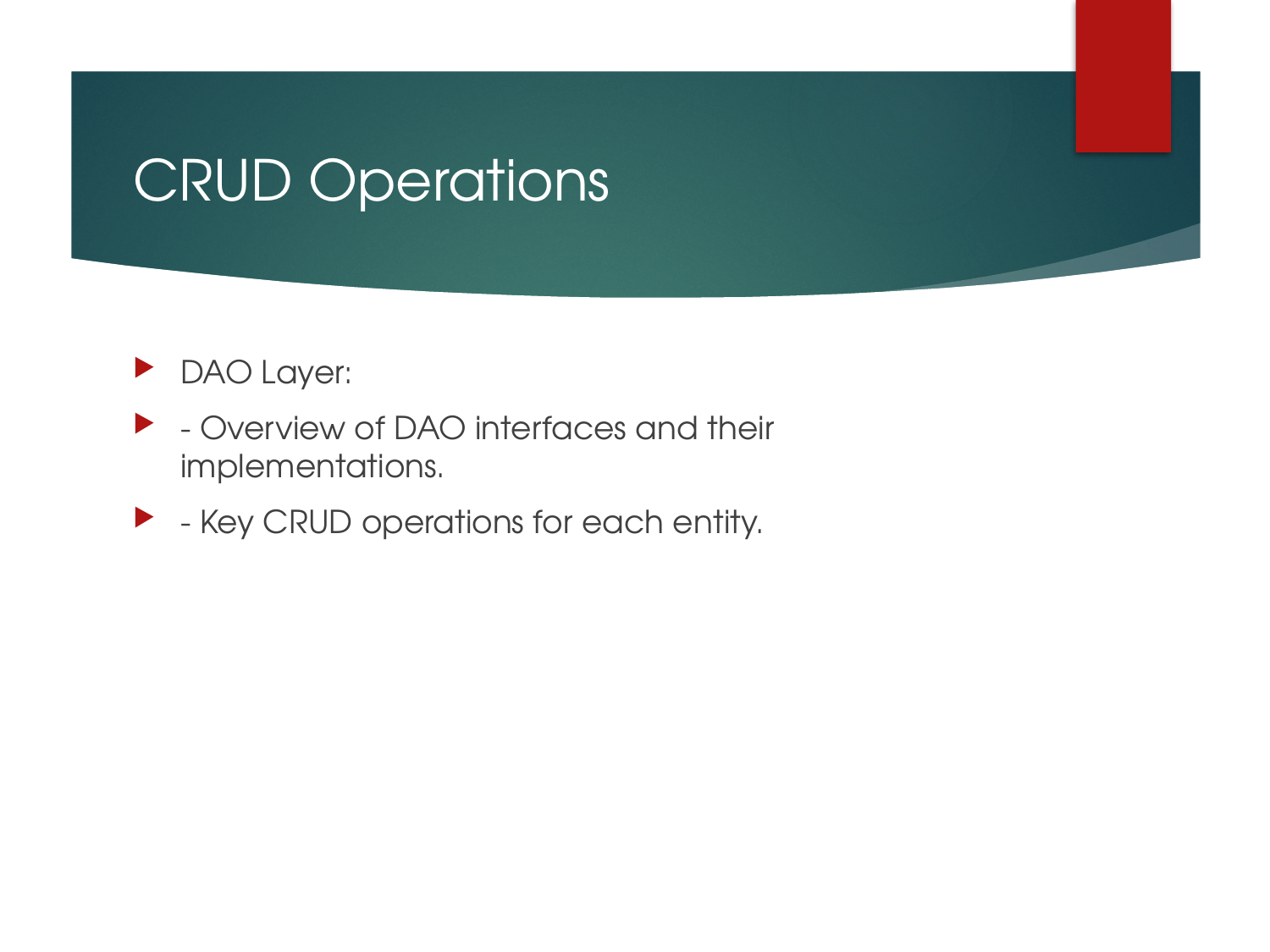

# CRUD Operations
DAO Layer:
- Overview of DAO interfaces and their implementations.
- Key CRUD operations for each entity.